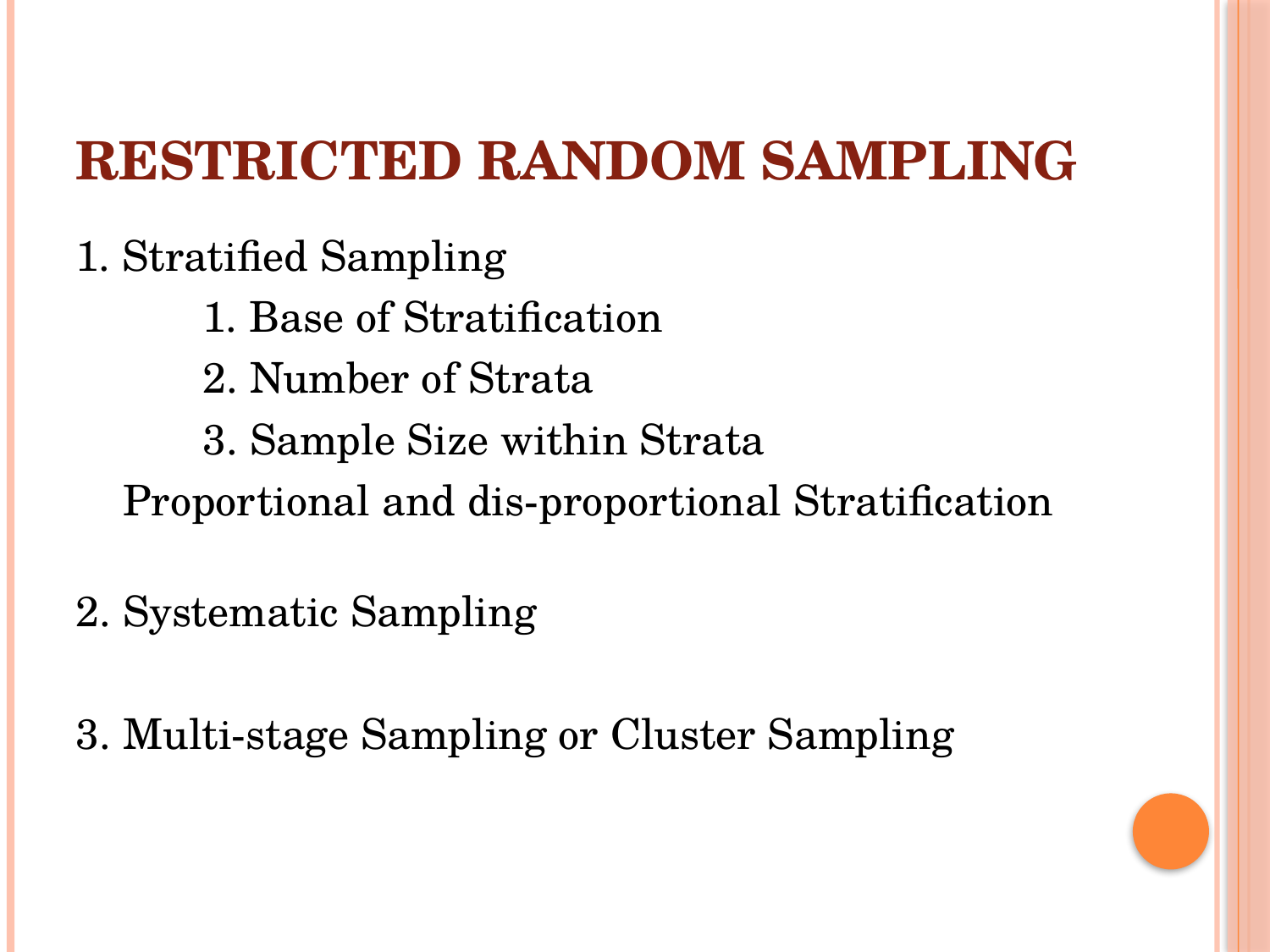

# Restricted Random Sampling
1. Stratified Sampling
	1. Base of Stratification
	2. Number of Strata
	3. Sample Size within Strata
    Proportional and dis-proportional Stratification

2. Systematic Sampling

3. Multi-stage Sampling or Cluster Sampling